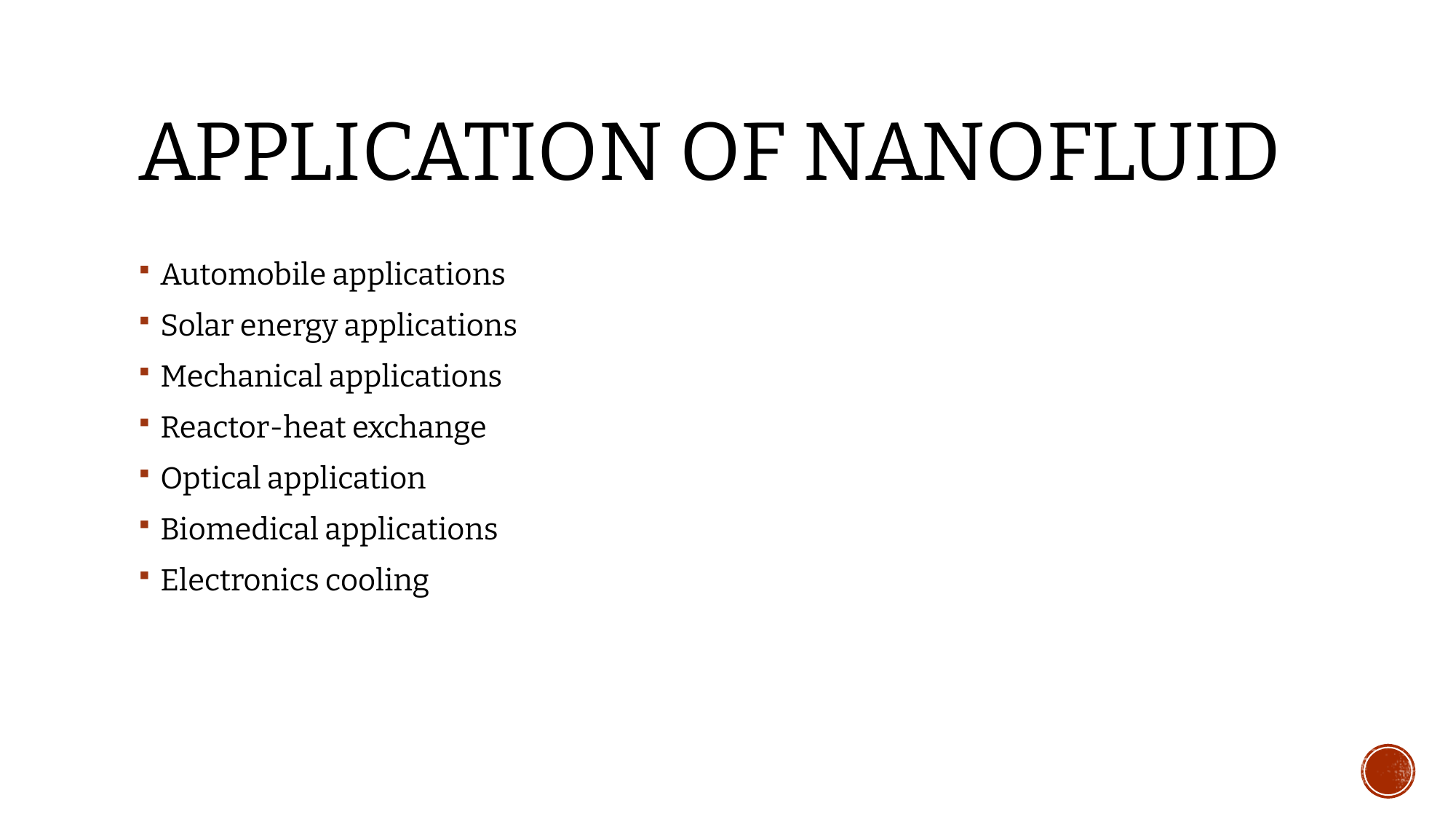

# Application of nanoﬂuids
Automobile applications
Solar energy applications
Mechanical applications
Reactor-heat exchange
Optical application
Biomedical applications
Electronics cooling